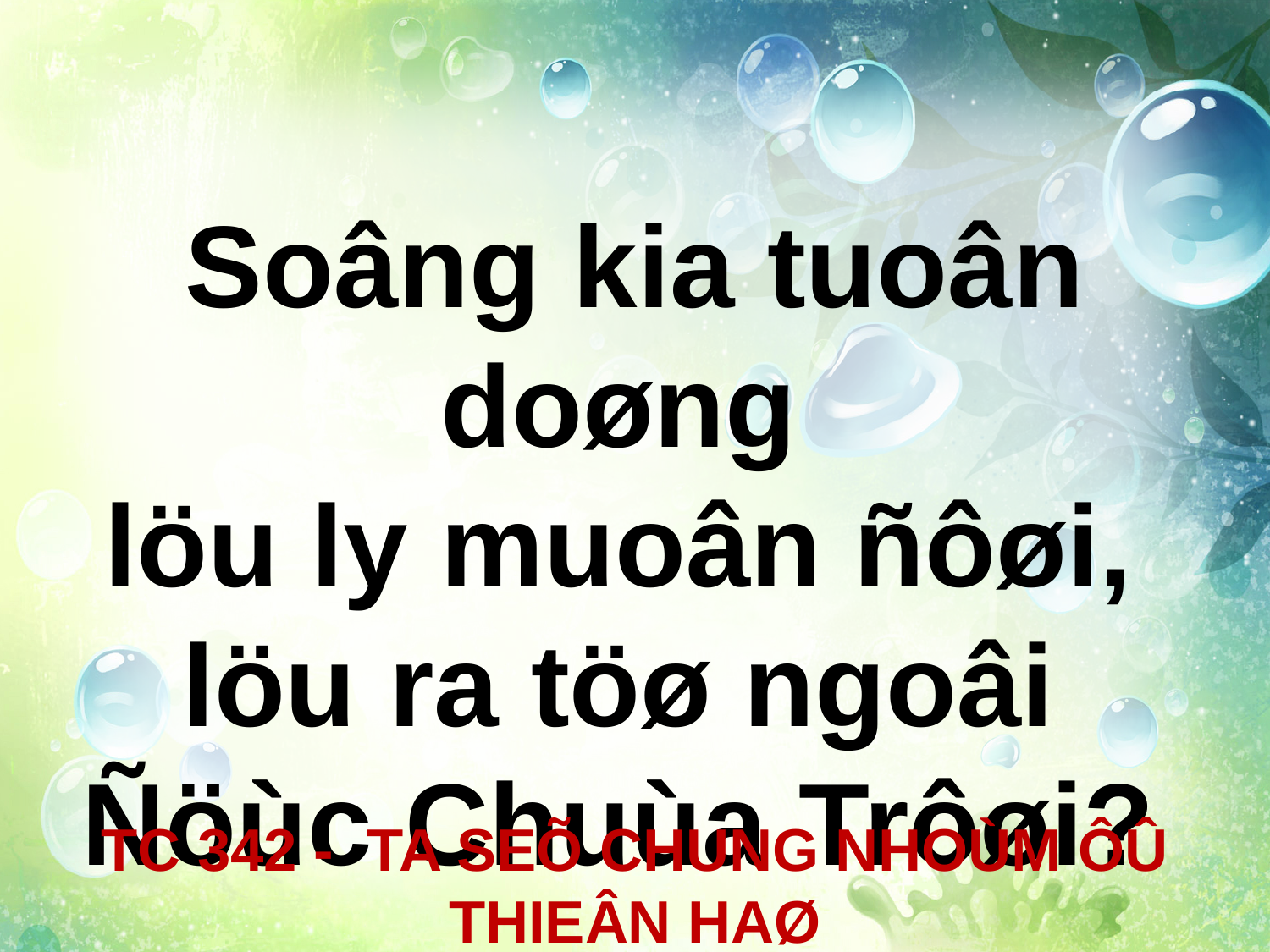

Soâng kia tuoân doøng
löu ly muoân ñôøi,
löu ra töø ngoâi
Ñöùc Chuùa Trôøi?
TC 342 -  TA SEÕ CHUNG NHOÙM ÔÛ THIEÂN HAØ